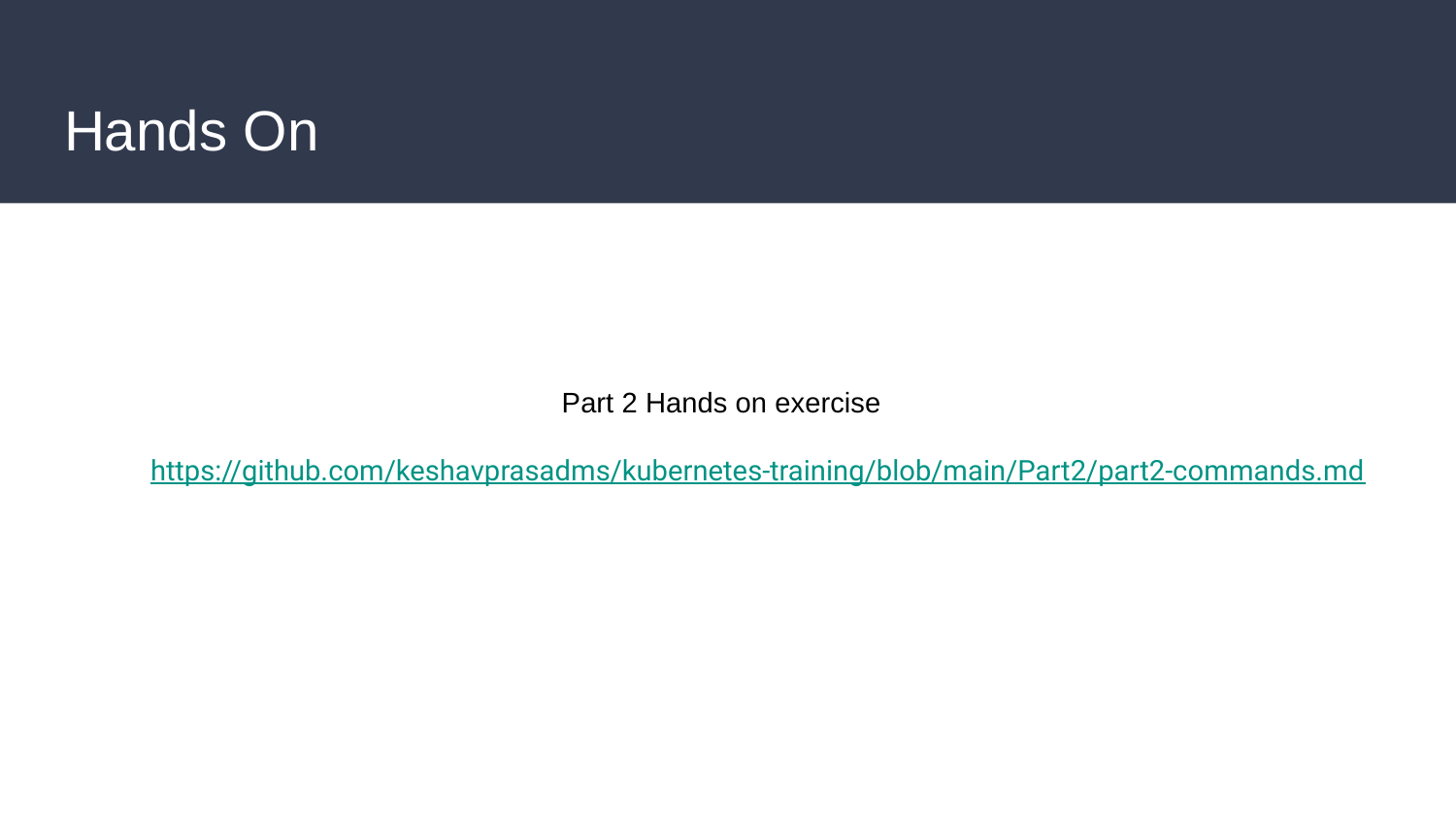

# Hands On
Part 2 Hands on exercise

https://github.com/keshavprasadms/kubernetes-training/blob/main/Part2/part2-commands.md